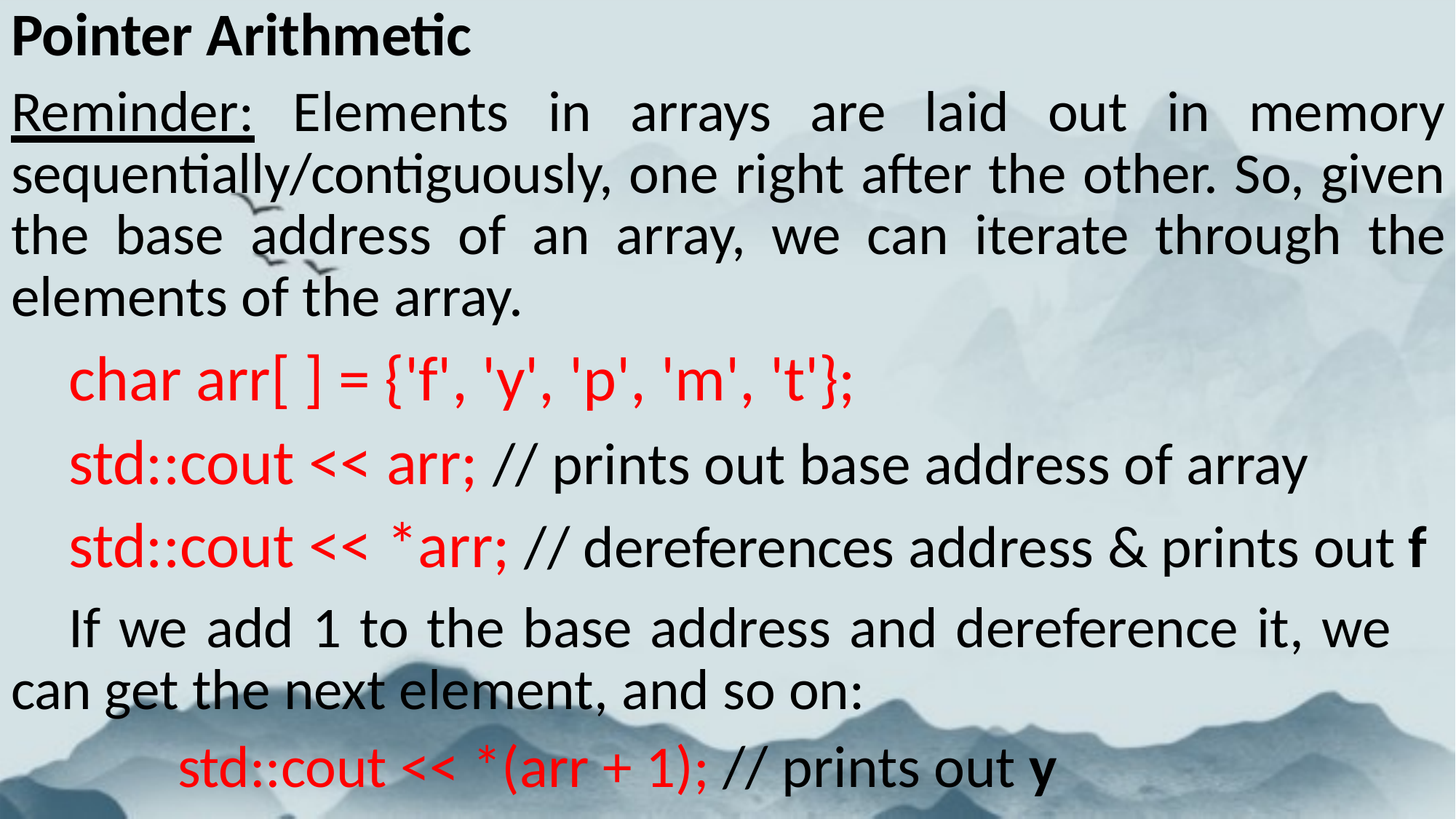

# Pointer Arithmetic
Reminder:  Elements  in  arrays  are  laid  out  in  memory sequentially/contiguously, one right after the other. So, given the base address of an array, we can iterate through the elements of the array.
char arr[ ] = {'f', 'y', 'p', 'm', 't'};
std::cout << arr; // prints out base address of array
std::cout << *arr; // dereferences address & prints out f
If we add 1 to the base address and dereference it, we can get the next element, and so on:
std::cout << *(arr + 1); // prints out y